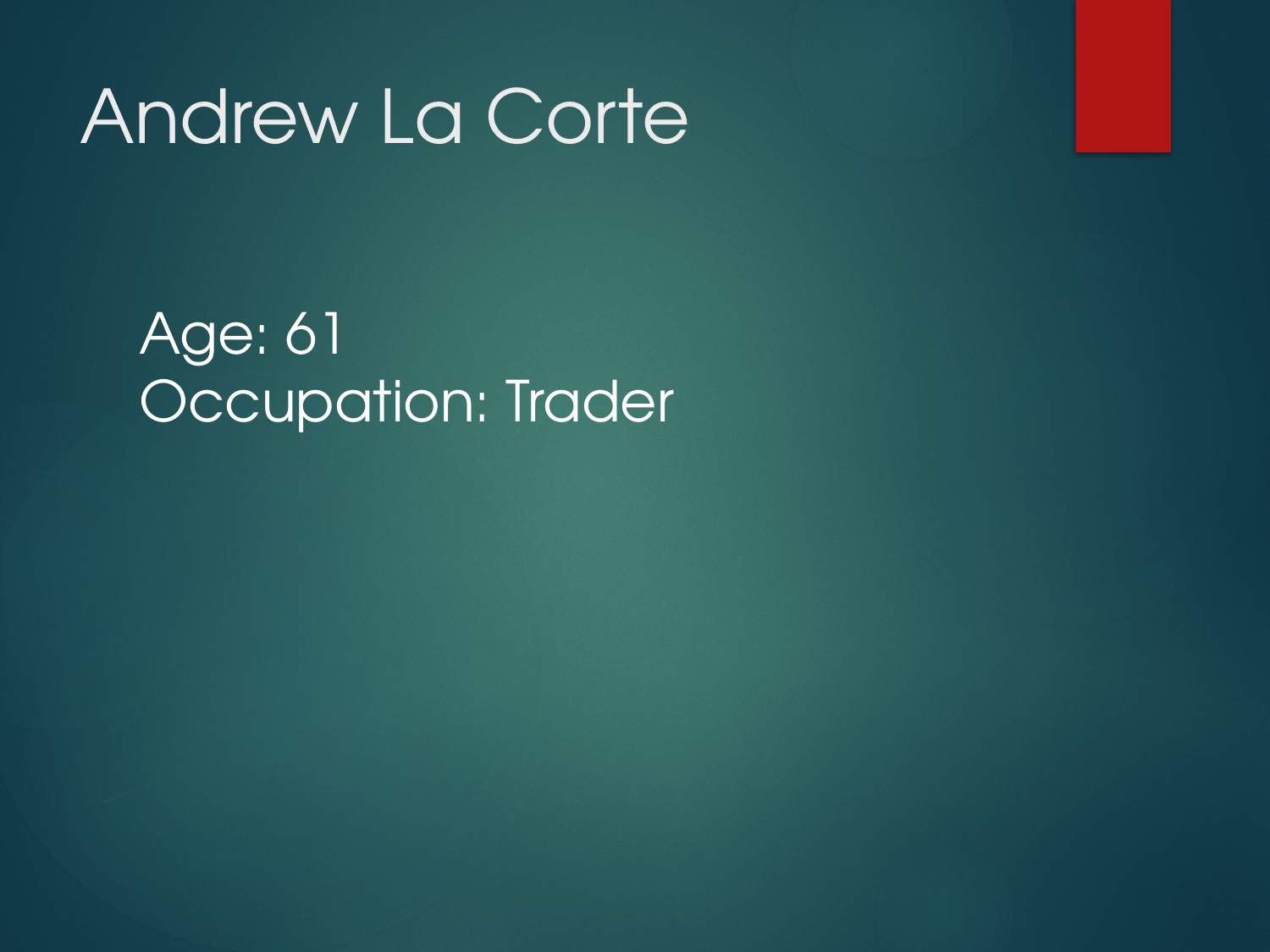

# Andrew La Corte

Age: 61
Occupation: Trader